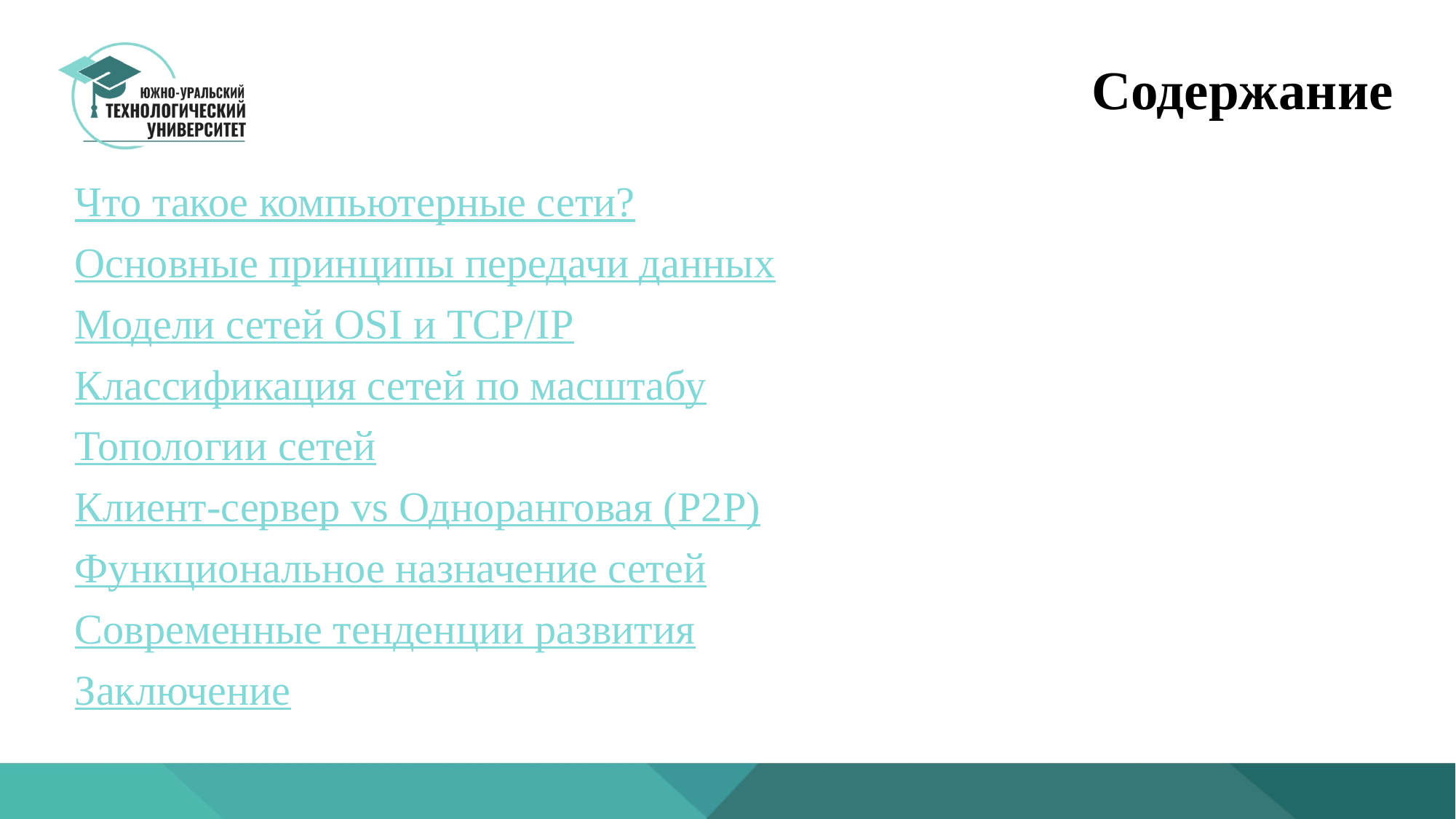

# Содержание
Что такое компьютерные сети?
Основные принципы передачи данных
Модели сетей OSI и TCP/IP
Классификация сетей по масштабу
Топологии сетей
Клиент-сервер vs Одноранговая (P2P)
Функциональное назначение сетей
Современные тенденции развития
Заключение